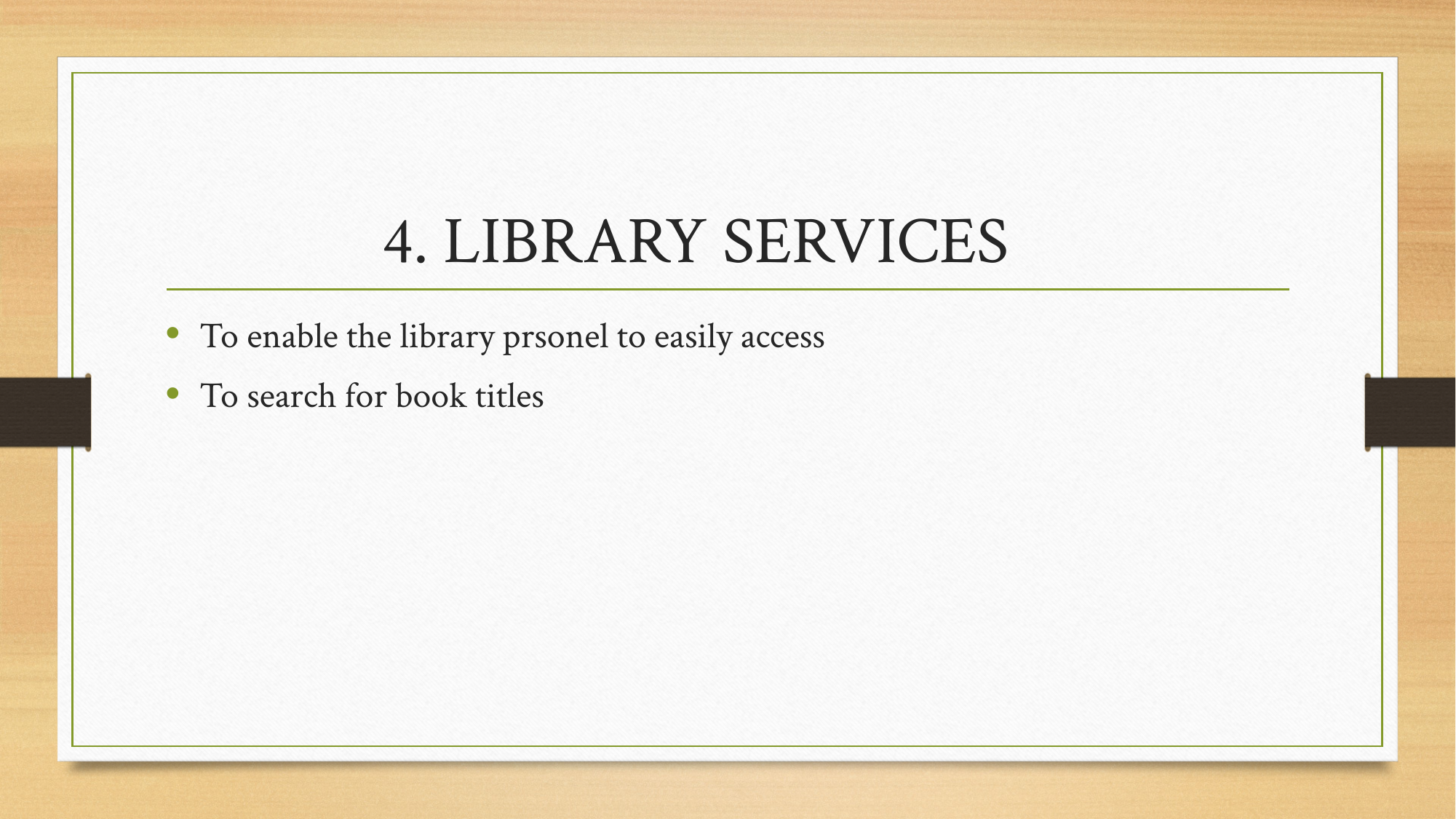

# 4. LIBRARY SERVICES
To enable the library prsonel to easily access
To search for book titles